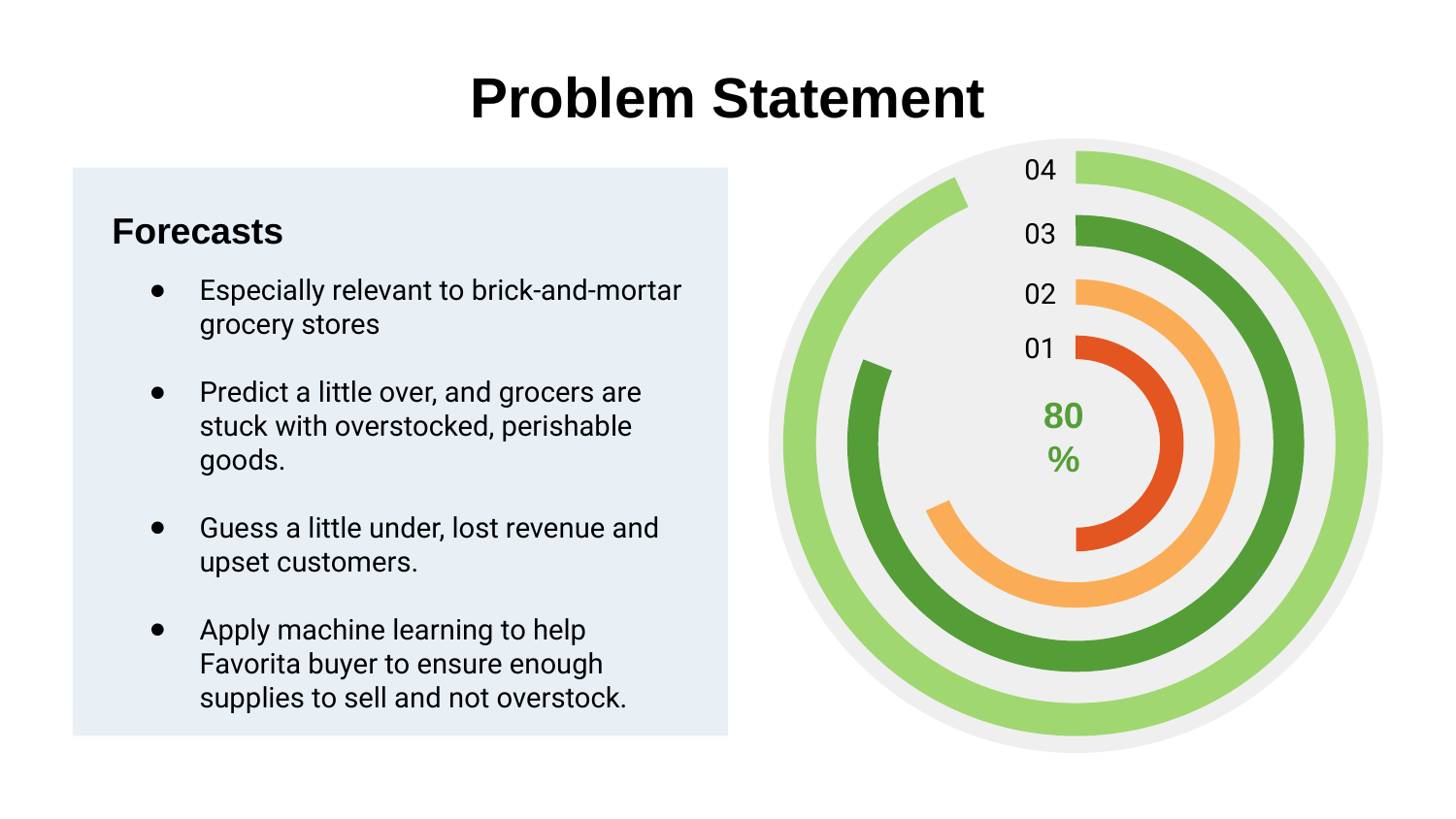

# Problem Statement

04
03
02
01

Forecasts
Especially relevant to brick-and-mortar grocery stores

Predict a little over, and grocers are stuck with overstocked, perishable goods.

Guess a little under, lost revenue and upset customers.

Apply machine learning to help Favorita buyer to ensure enough supplies to sell and not overstock.

80%